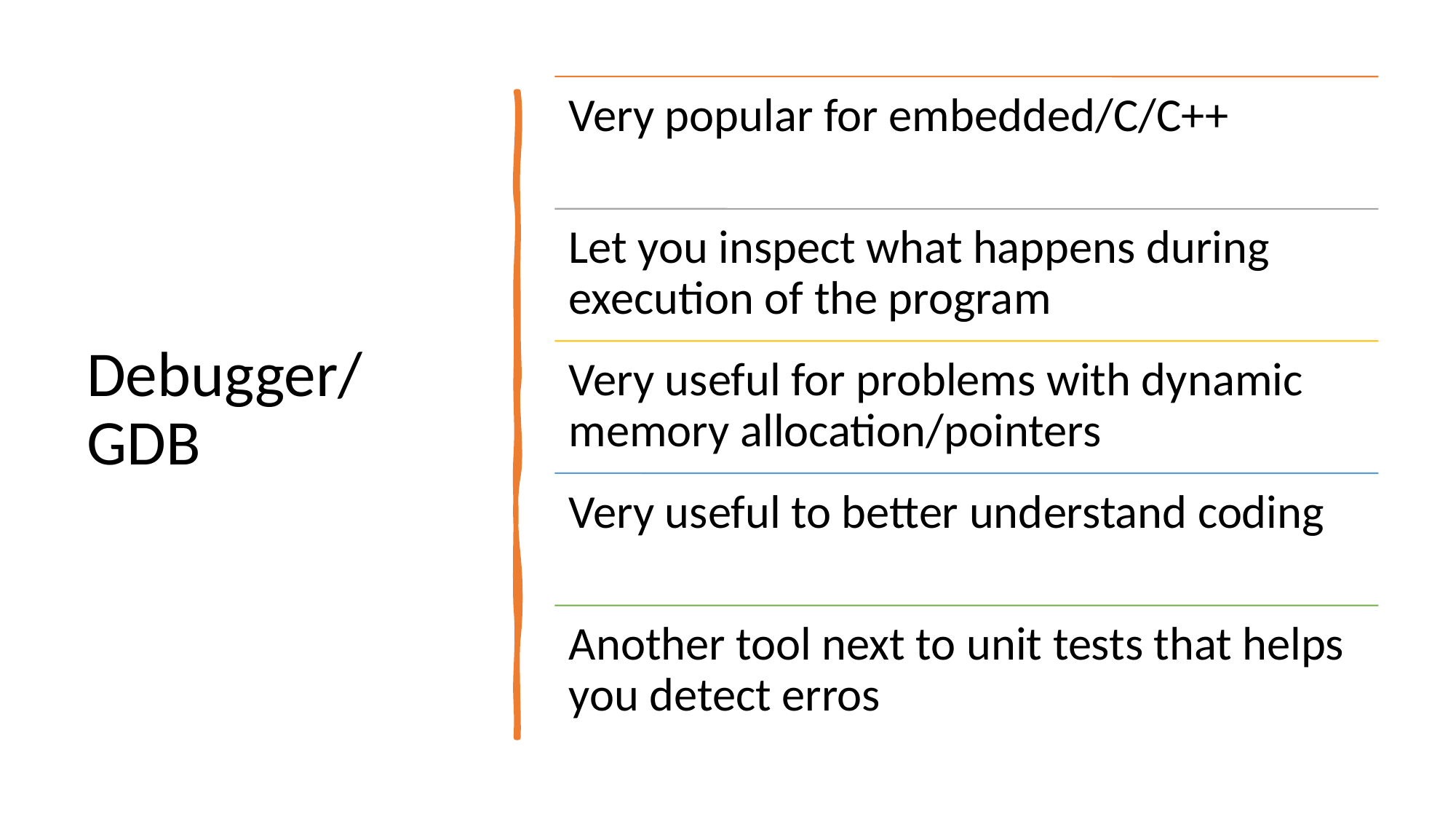

Very popular for embedded/C/C++
Let you inspect what happens during execution of the program
Very useful for problems with dynamic memory allocation/pointers
Very useful to better understand coding
Another tool next to unit tests that helps you detect erros
# Debugger/GDB